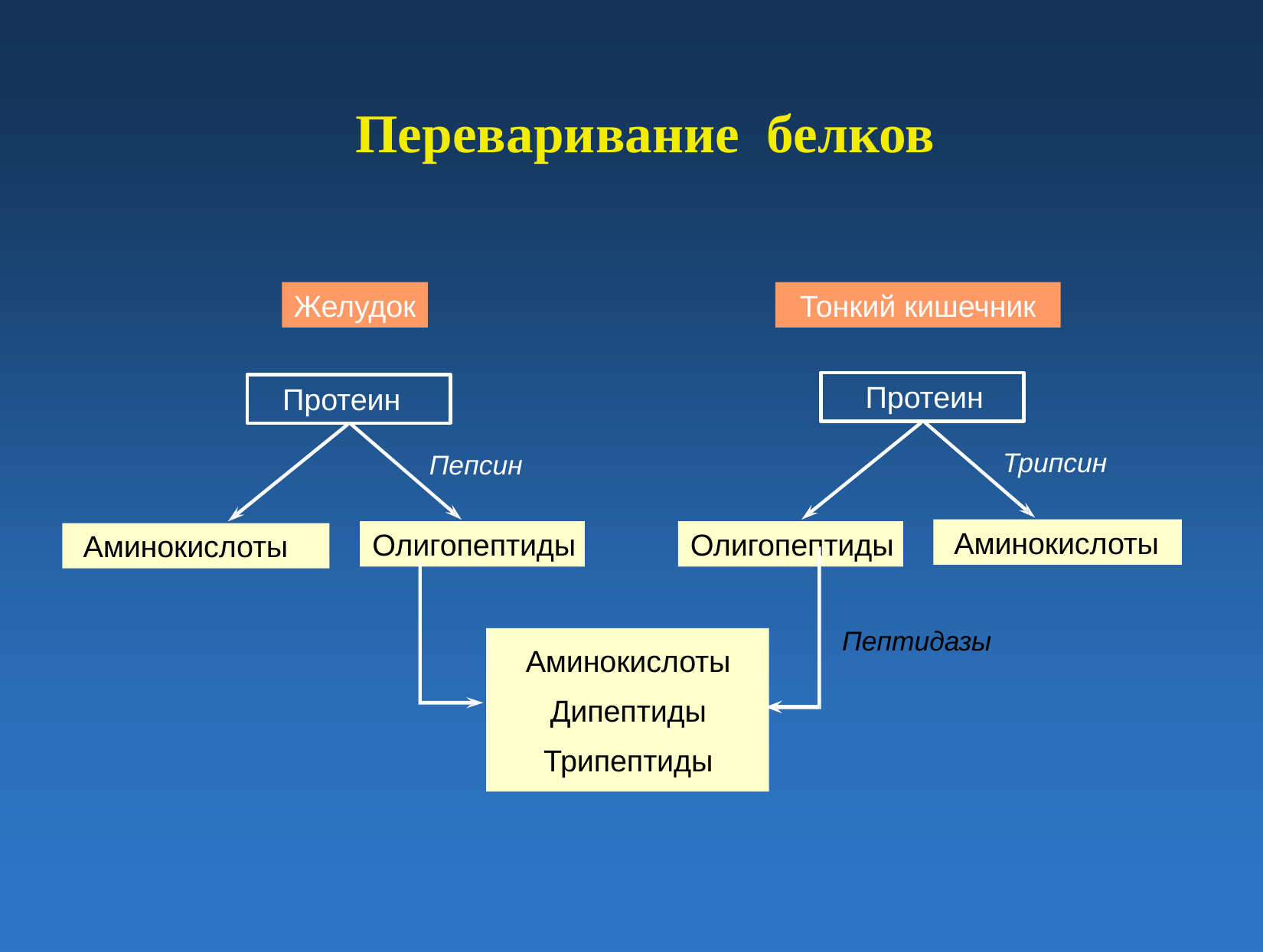

# Переваривание  белков
Желудок
Тонкий кишечник

Протеин
Протеин

Трипсин
Пепсин
Аминокислоты
Олигопептиды
Олигопептиды
Аминокислоты

Пептидазы
Аминокислоты
Дипептиды
Трипептиды